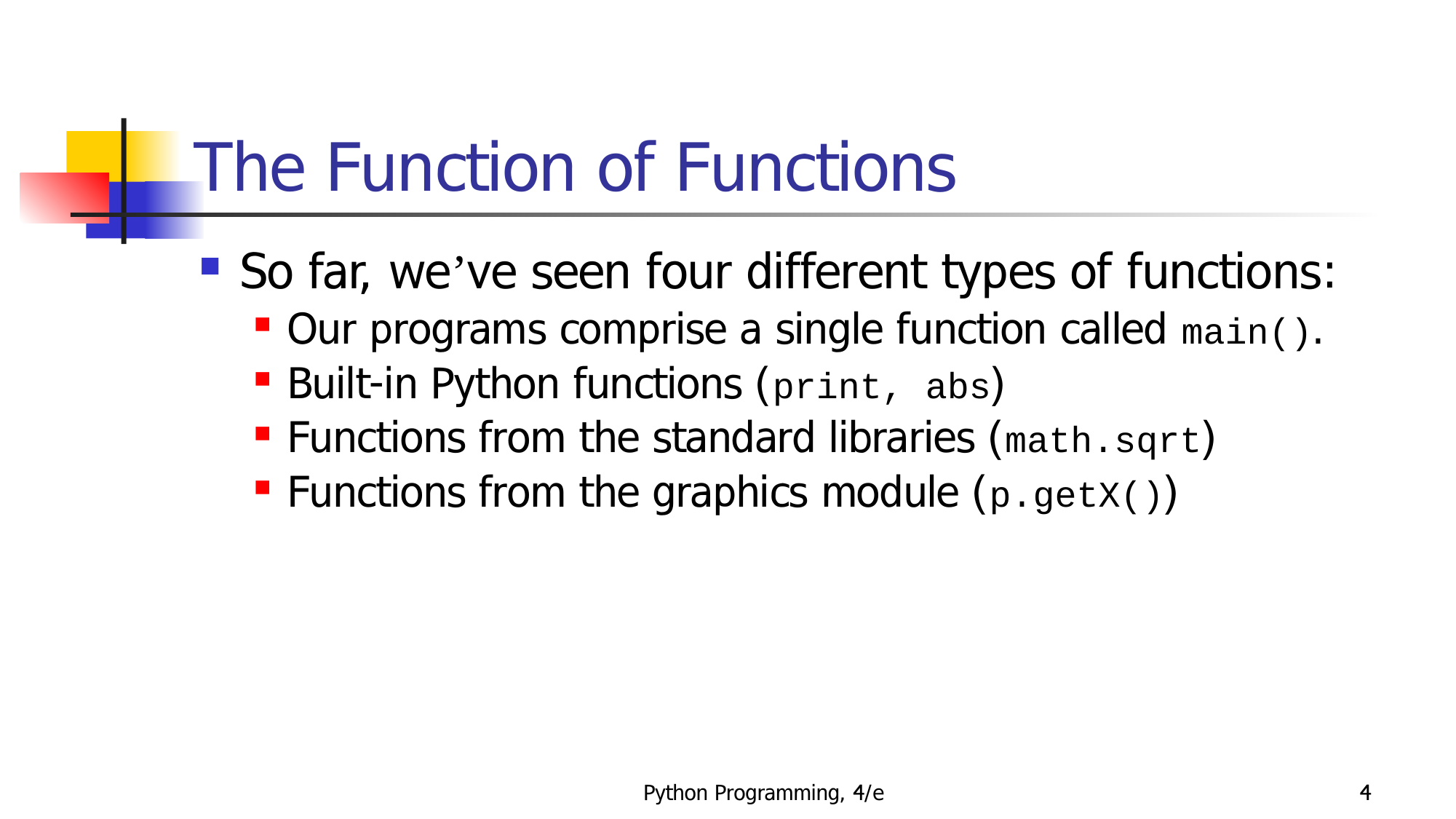

# The Function of Functions
So far, we’ve seen four different types of functions:
Our programs comprise a single function called main().
Built-in Python functions (print, abs)
Functions from the standard libraries (math.sqrt)
Functions from the graphics module (p.getX())
Python Programming, 4/e
4